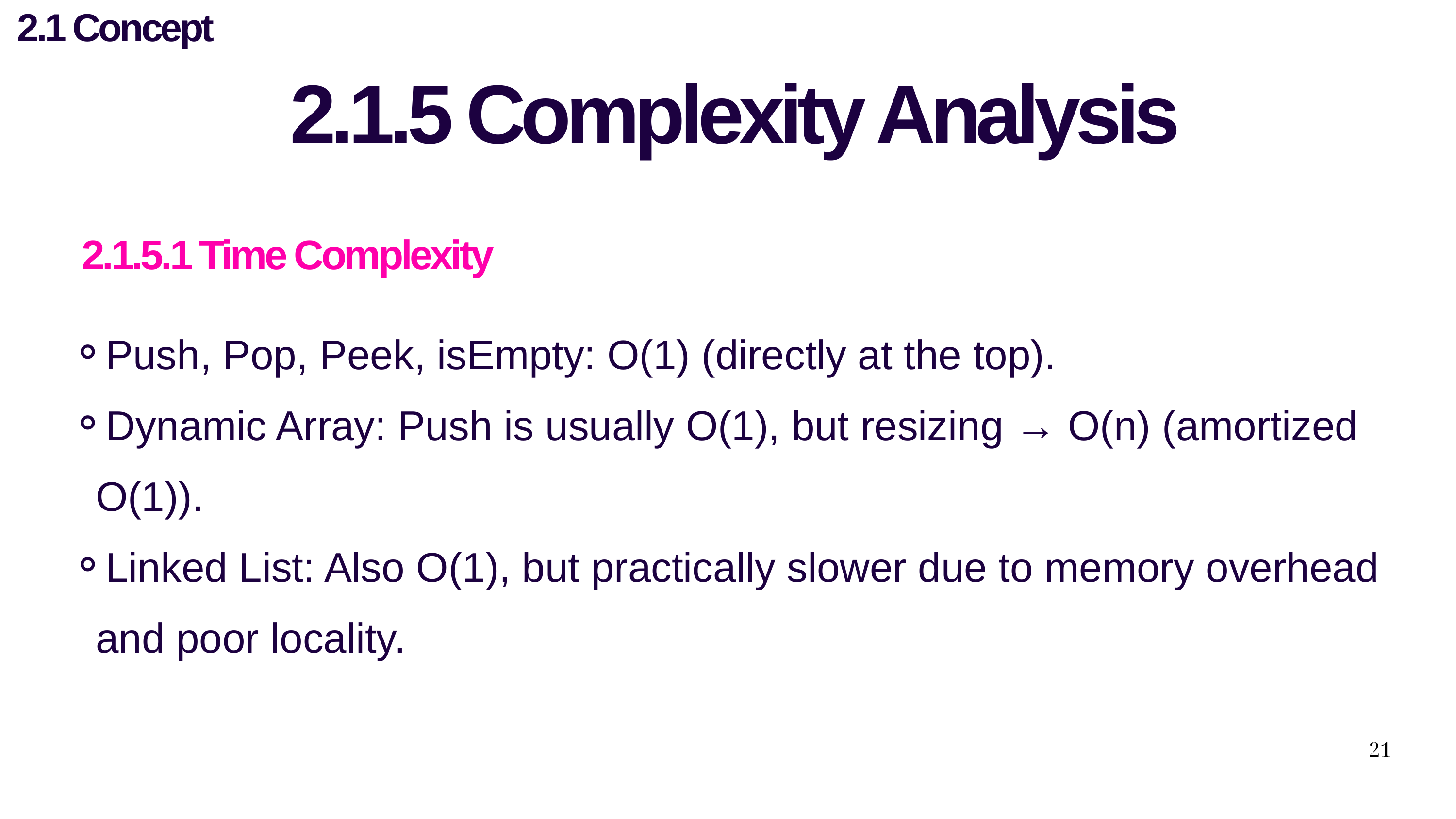

2.1 Concept
2.1.5 Complexity Analysis
2.1.5.1 Time Complexity
Push, Pop, Peek, isEmpty: O(1) (directly at the top).
Dynamic Array: Push is usually O(1), but resizing → O(n) (amortized O(1)).
Linked List: Also O(1), but practically slower due to memory overhead and poor locality.

21